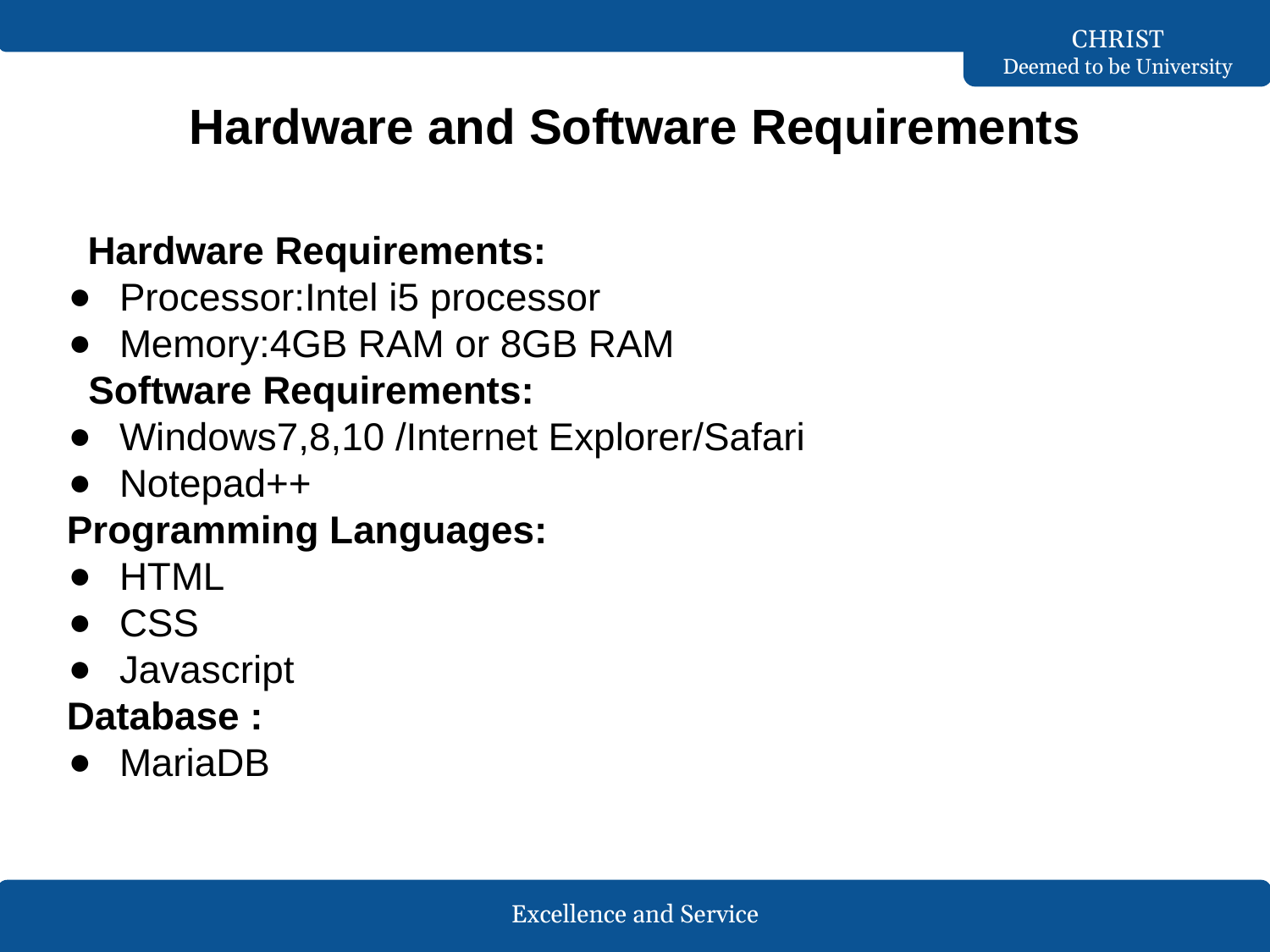

# Hardware and Software Requirements
Hardware Requirements:
Processor:Intel i5 processor
Memory:4GB RAM or 8GB RAM
   Software Requirements:
Windows7,8,10 /Internet Explorer/Safari
Notepad++
 Programming Languages:
HTML
CSS
Javascript
 Database :
MariaDB